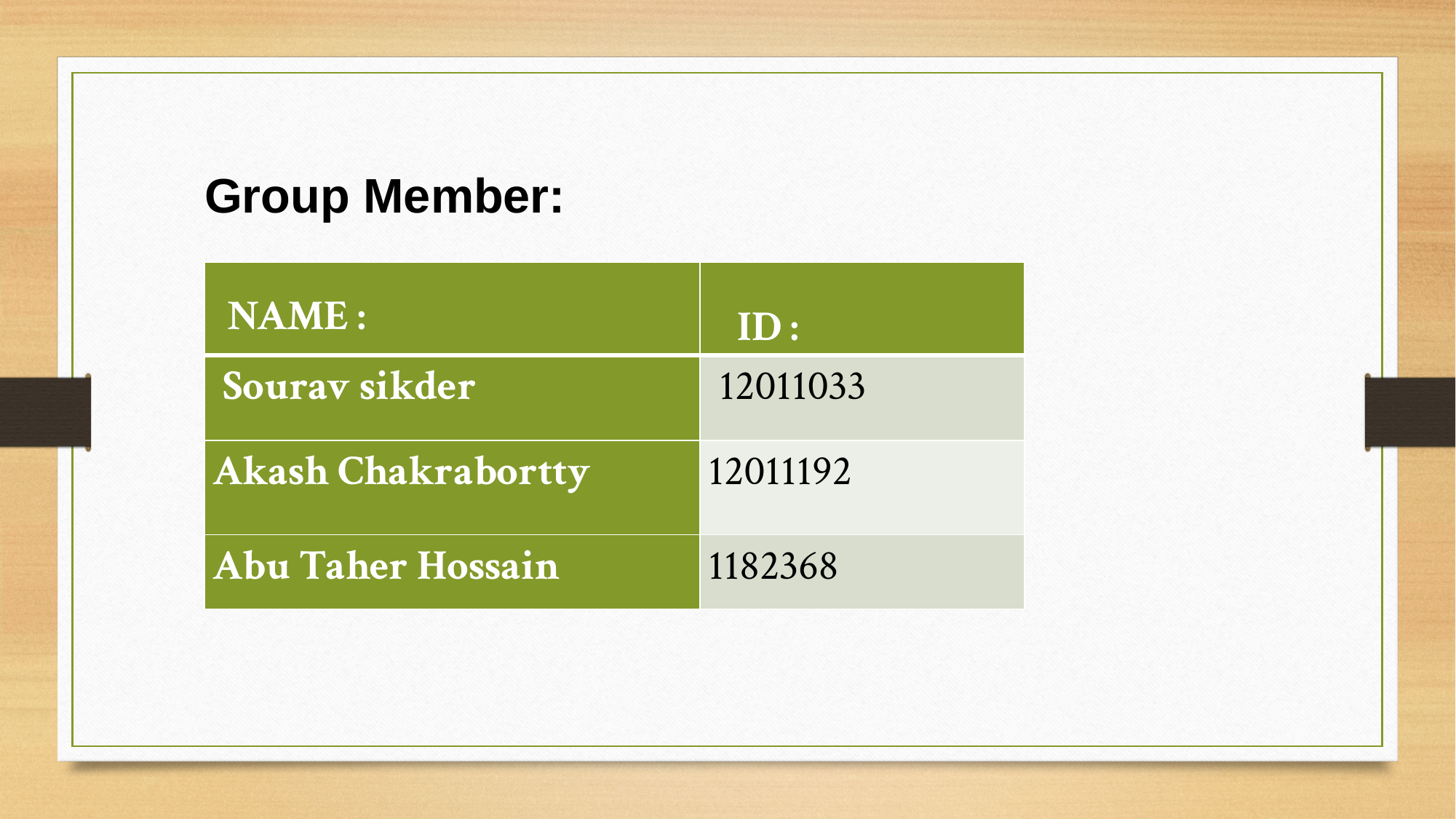

Group Member:
| NAME : | ID : |
| --- | --- |
| Sourav sikder | 12011033 |
| Akash Chakrabortty | 12011192 |
| Abu Taher Hossain | 1182368 |